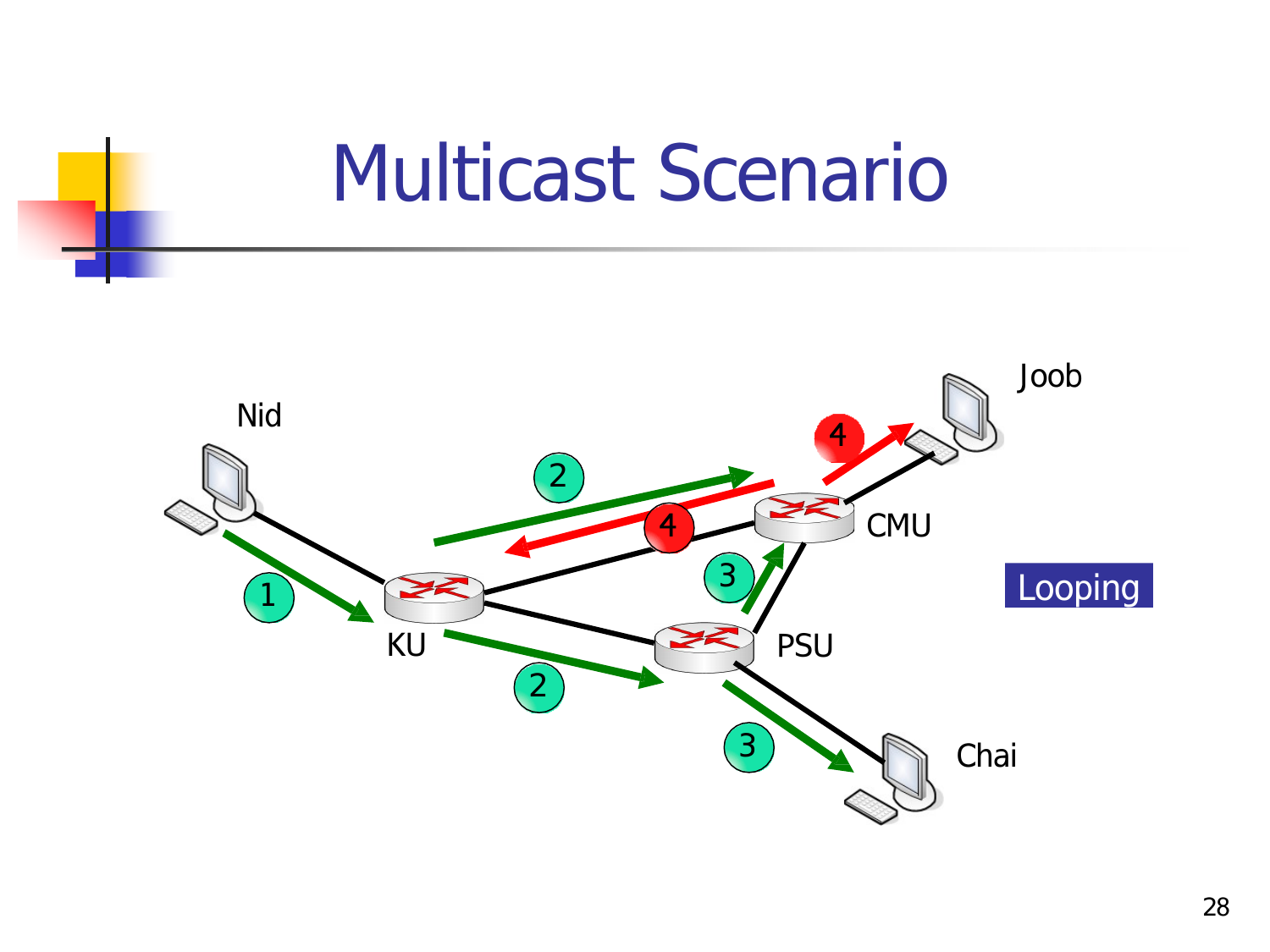

# Multicast Scenario
Joob

Nid

4

2

4
CMU

3
Looping

1

KU
PSU

2

3

Chai
28